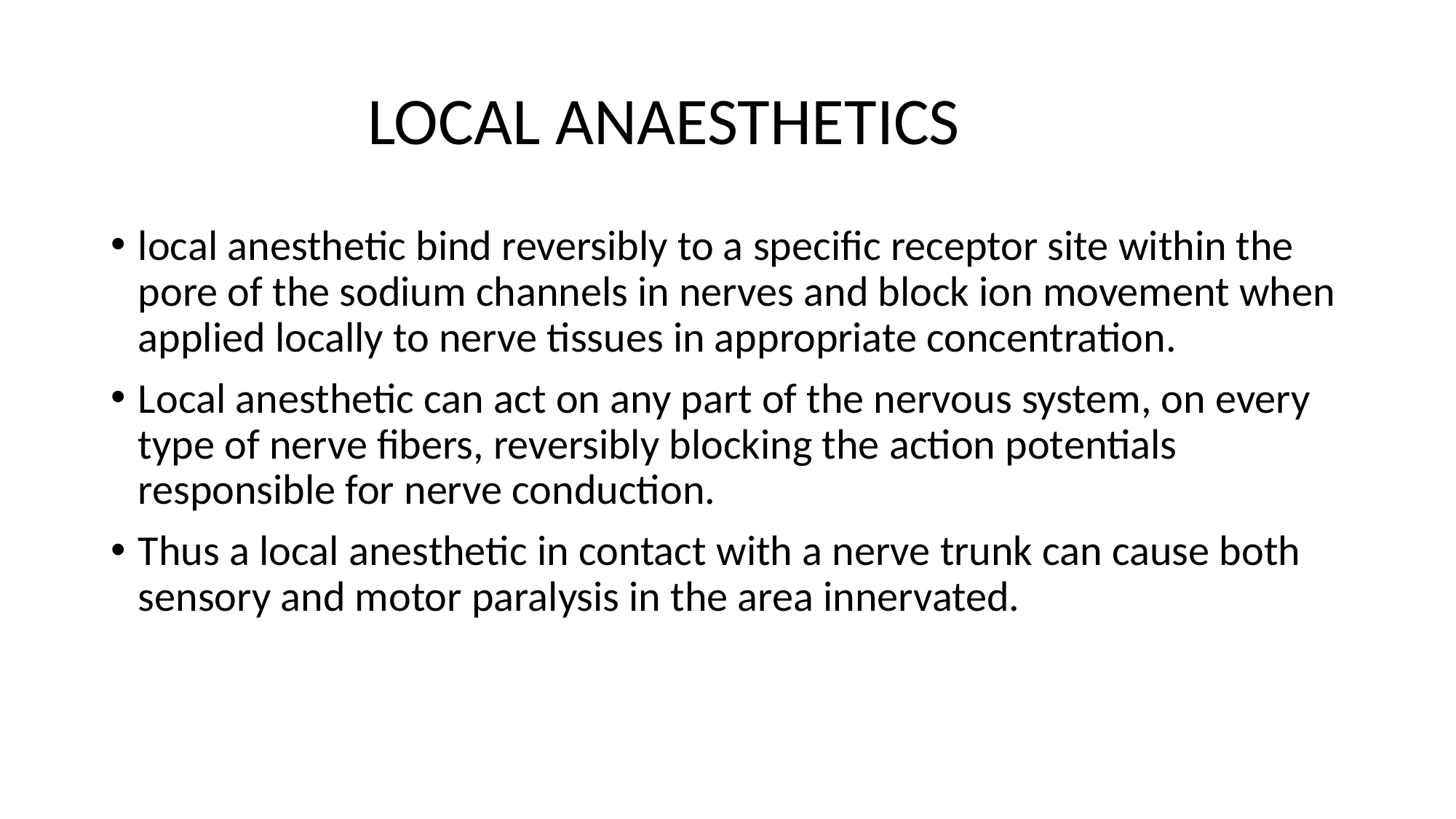

# LOCAL ANAESTHETICS
local anesthetic bind reversibly to a specific receptor site within the pore of the sodium channels in nerves and block ion movement when applied locally to nerve tissues in appropriate concentration.
Local anesthetic can act on any part of the nervous system, on every type of nerve fibers, reversibly blocking the action potentials responsible for nerve conduction.
Thus a local anesthetic in contact with a nerve trunk can cause both sensory and motor paralysis in the area innervated.